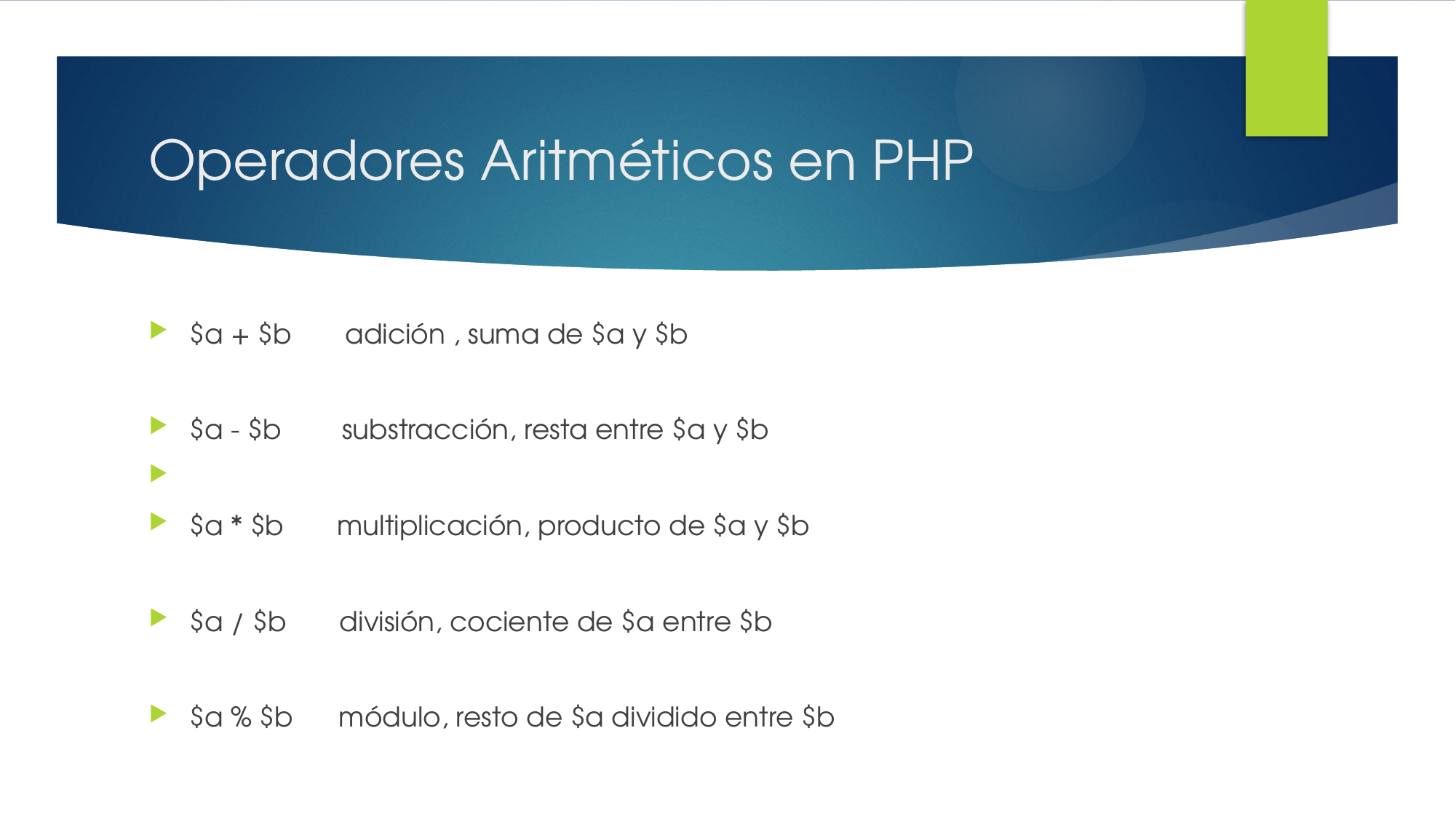

# Operadores Aritméticos en PHP
$a + $b       adición , suma de $a y $b

$a - $b        substracción, resta entre $a y $b

$a * $b       multiplicación, producto de $a y $b

$a / $b       división, cociente de $a entre $b

$a % $b      módulo, resto de $a dividido entre $b